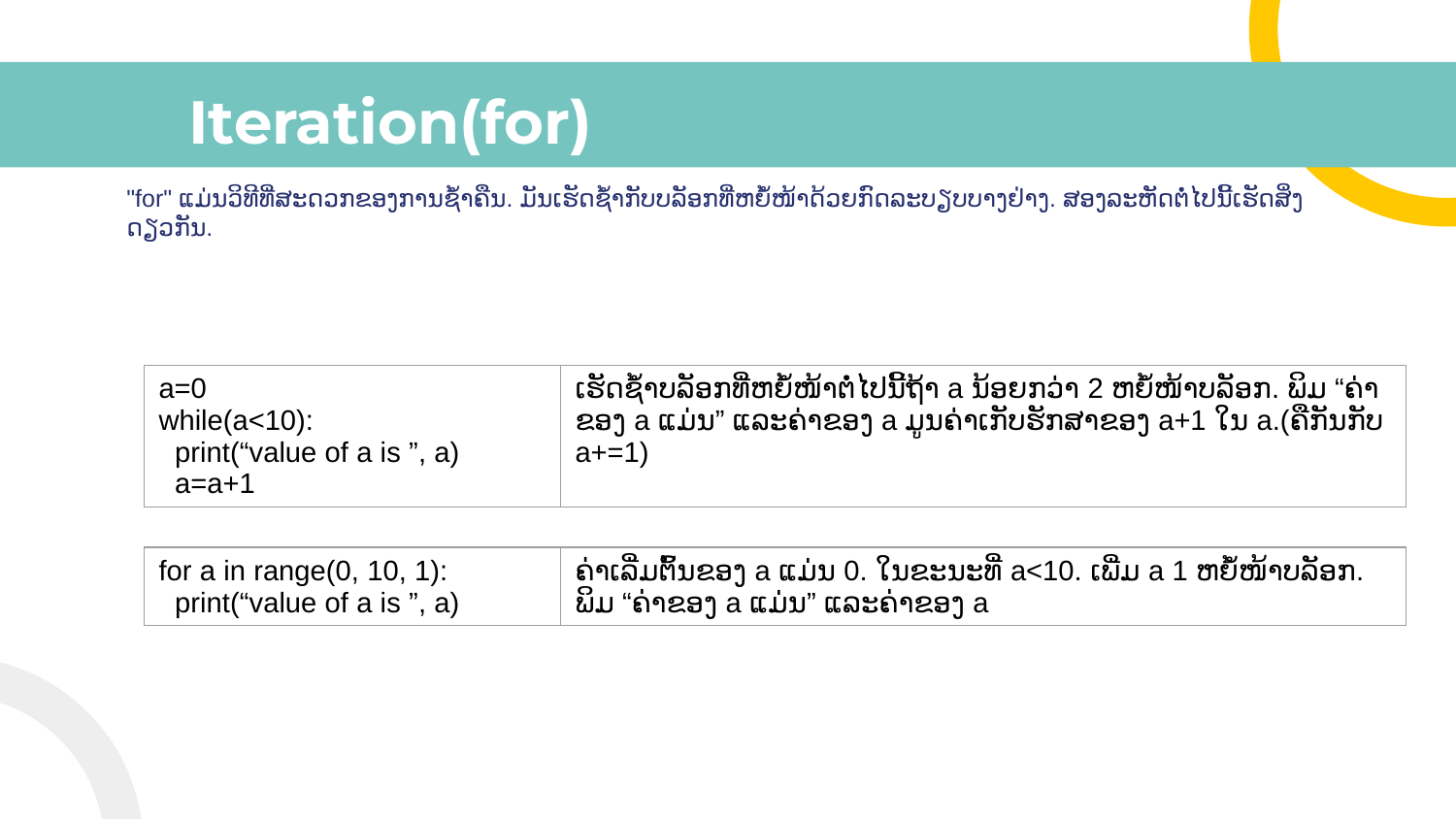

# Iteration(for)
"for" ແມ່ນວິທີທີ່ສະດວກຂອງການຊໍ້າຄືນ. ມັນເຮັດຊ້ຳກັບບລັອກທີ່ຫຍໍ້ໜ້າດ້ວຍກົດລະບຽບບາງຢ່າງ. ສອງລະຫັດຕໍ່ໄປນີ້ເຮັດສິ່ງດຽວກັນ.
| a=0 while(a<10): print(“value of a is ”, a) a=a+1 | ເຮັດຊ້ຳບລັອກທີ່ຫຍໍ້ໜ້າຕໍ່ໄປນີ້ຖ້າ a ນ້ອຍກວ່າ 2 ຫຍໍ້ໜ້າບລັອກ. ພິມ “ຄ່າຂອງ a ແມ່ນ” ແລະຄ່າຂອງ a ມູນຄ່າເກັບຮັກສາຂອງ a+1 ໃນ a.(ຄືກັນກັບ a+=1) |
| --- | --- |
| for a in range(0, 10, 1): print(“value of a is ”, a) | ຄ່າເລີ່ມຕົ້ນຂອງ a ແມ່ນ 0. ໃນຂະນະທີ່ a<10. ເພີ່ມ a 1 ຫຍໍ້ໜ້າບລັອກ. ພິມ “ຄ່າຂອງ a ແມ່ນ” ແລະຄ່າຂອງ a |
| --- | --- |